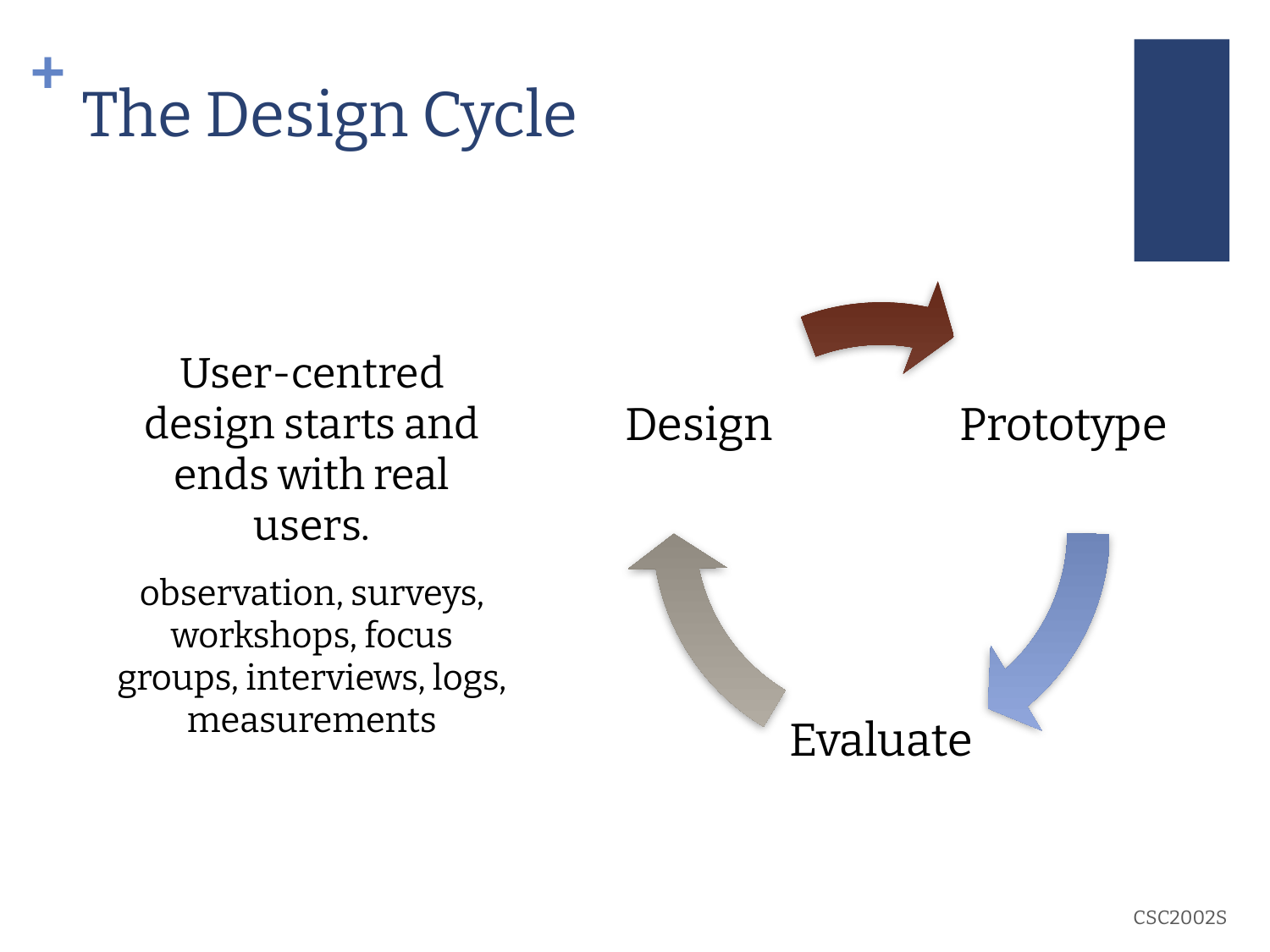

# The Design Cycle
Prototype
Evaluate
Design
User-centred design starts and ends with real users.
observation, surveys, workshops, focus groups, interviews, logs, measurements

CSC2002S